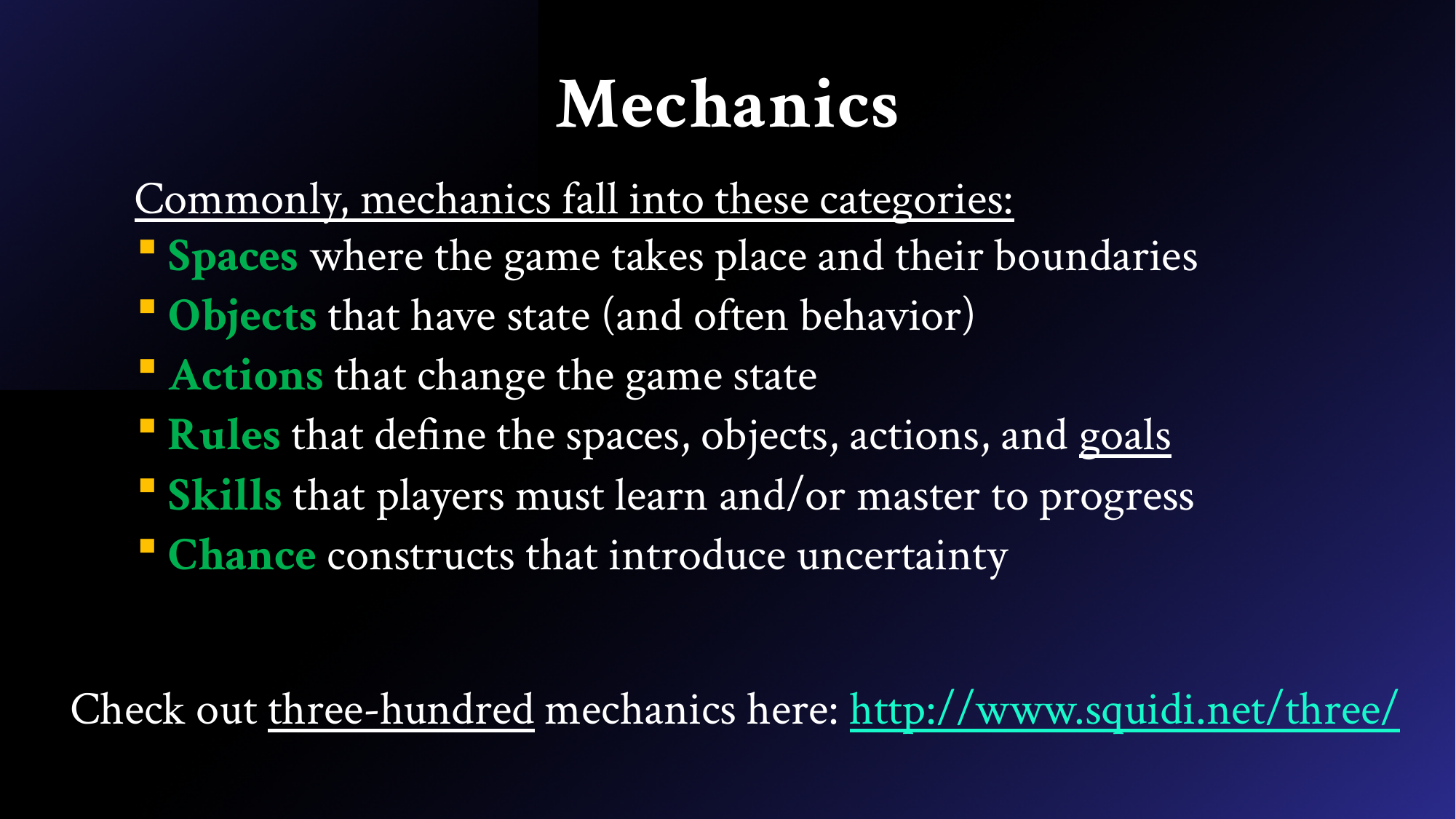

# Mechanics
Commonly, mechanics fall into these categories:
 Spaces where the game takes place and their boundaries
 Objects that have state (and often behavior)
 Actions that change the game state
 Rules that define the spaces, objects, actions, and goals
 Skills that players must learn and/or master to progress
 Chance constructs that introduce uncertainty
Check out three-hundred mechanics here: http://www.squidi.net/three/